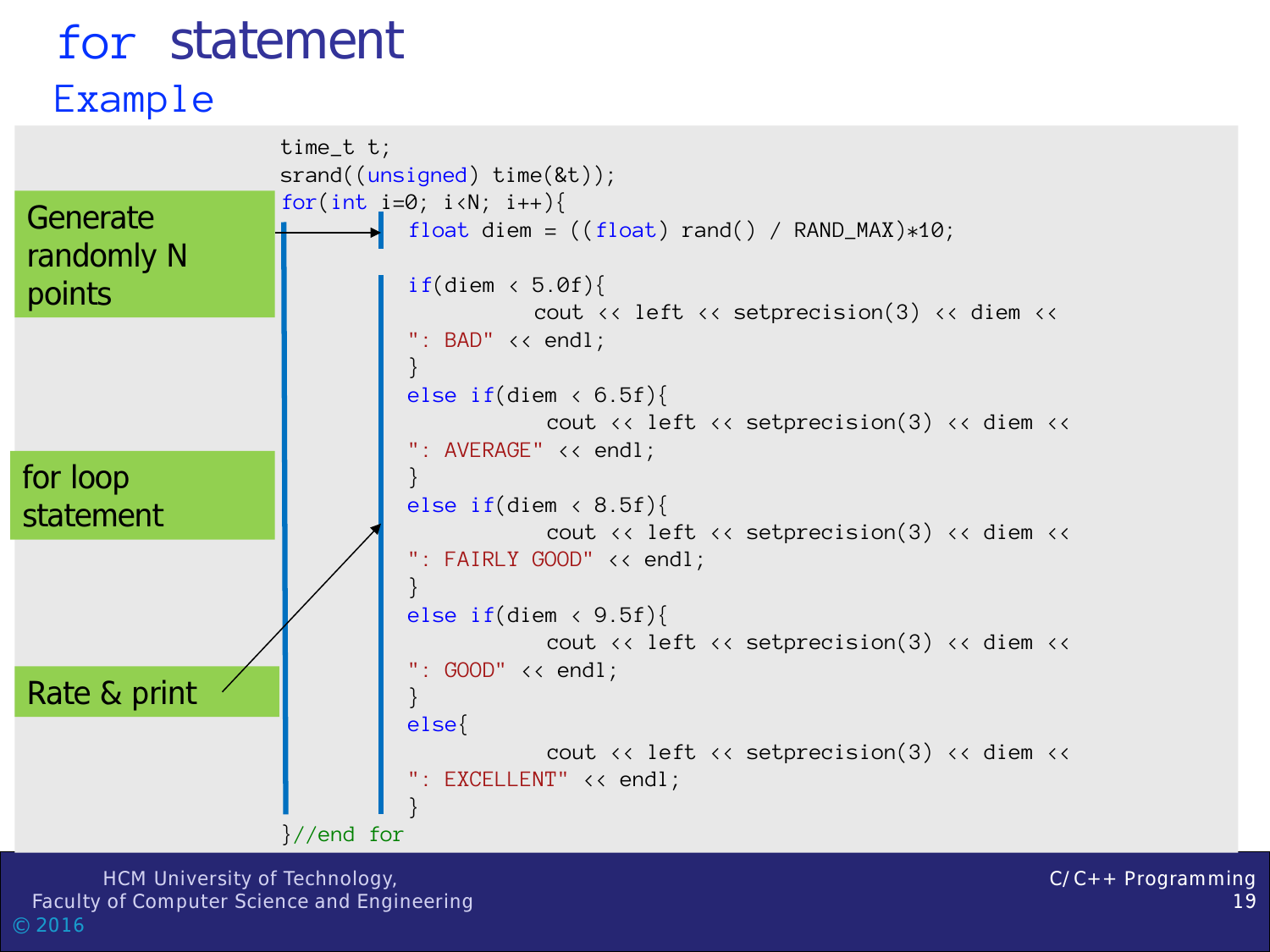

# for statement Example
		time_t t;
		srand((unsigned) time(&t));
		for(int i=0; i<N; i++){
			float diem = ((float) rand() / RAND_MAX)*10;

			if(diem < 5.0f){
				cout << left << setprecision(3) << diem << 				": BAD" << endl;
			}
			else if(diem < 6.5f){
				 cout << left << setprecision(3) << diem << 				": AVERAGE" << endl;
			}
			else if(diem < 8.5f){
				 cout << left << setprecision(3) << diem << 				": FAIRLY GOOD" << endl;
			}
			else if(diem < 9.5f){
				 cout << left << setprecision(3) << diem << 				": GOOD" << endl;
			}
			else{
				 cout << left << setprecision(3) << diem << 				": EXCELLENT" << endl;
			}
		}//end for

Generate randomly N points
for loop statement
Rate & print